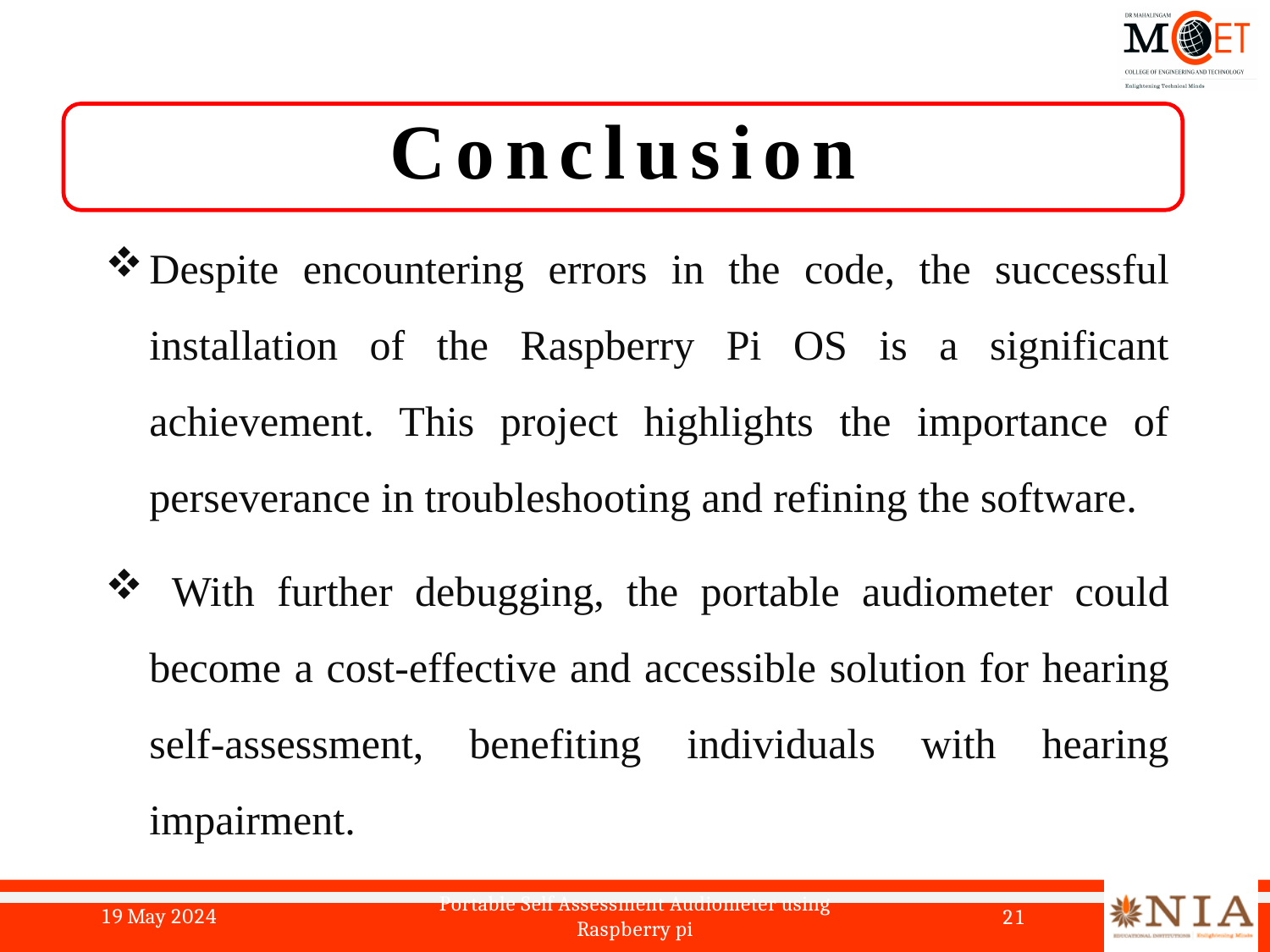

# Conclusion

Despite encountering errors in the code, the successful installation of the Raspberry Pi OS is a significant achievement. This project highlights the importance of perseverance in troubleshooting and refining the software.
 With further debugging, the portable audiometer could become a cost-effective and accessible solution for hearing self-assessment, benefiting individuals with hearing impairment.
19 May 2024
Portable Self Assessment Audiometer using Raspberry pi
21